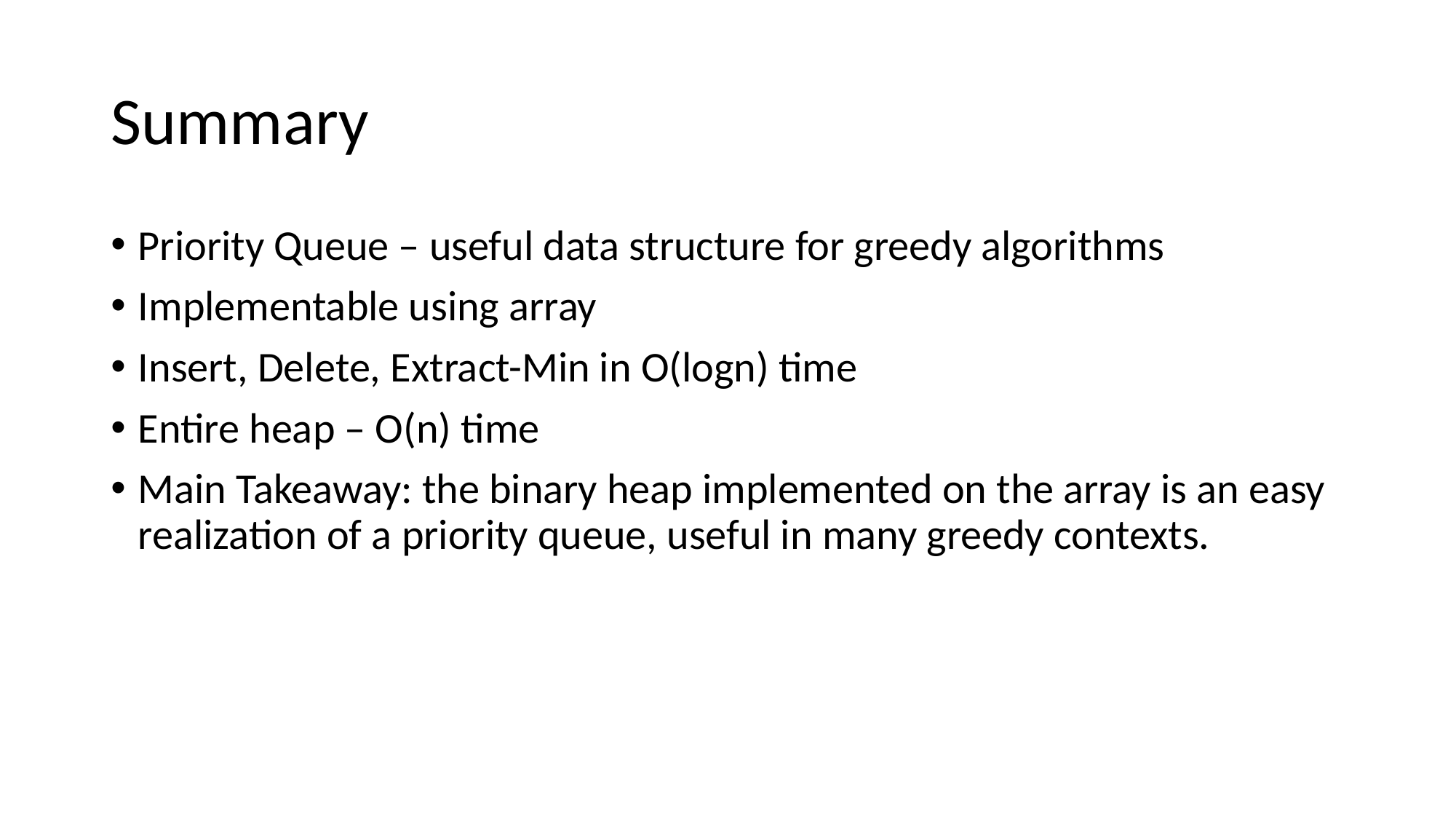

# Summary
Priority Queue – useful data structure for greedy algorithms
Implementable using array
Insert, Delete, Extract-Min in O(logn) time
Entire heap – O(n) time
Main Takeaway: the binary heap implemented on the array is an easy  realization of a priority queue, useful in many greedy contexts.